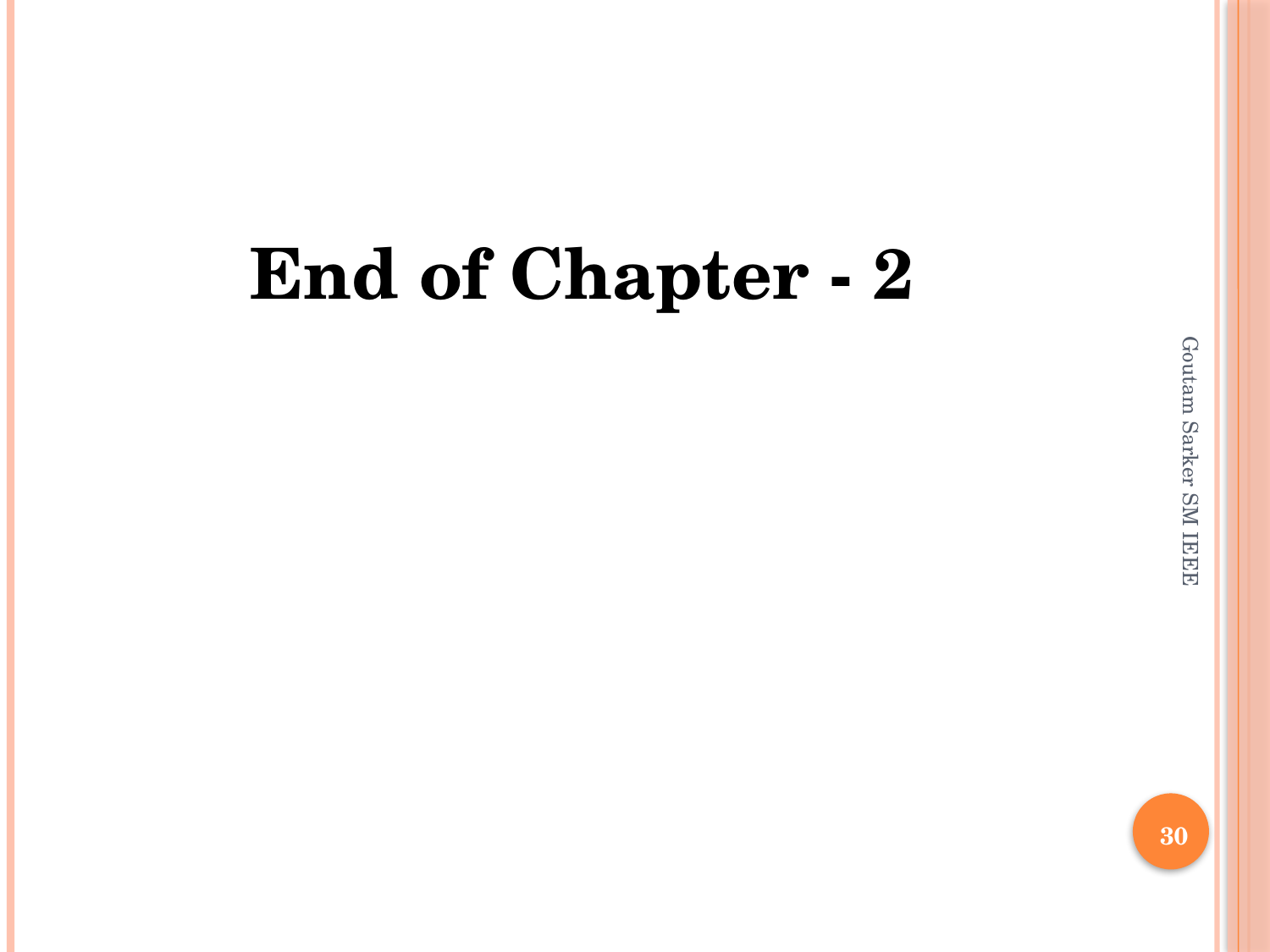

#
End of Chapter - 2
Goutam Sarker SM IEEE
30